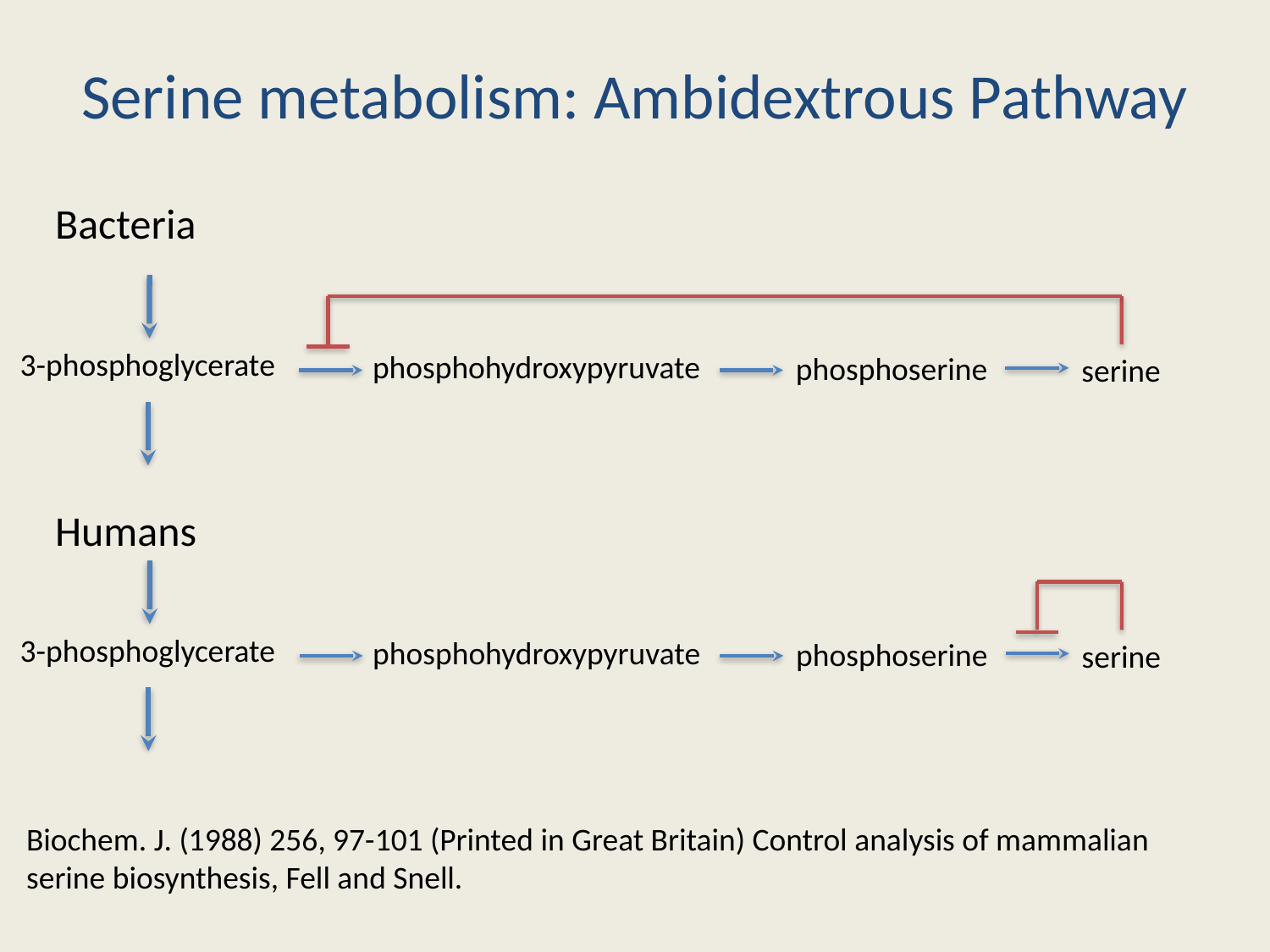

# Serine metabolism: Ambidextrous Pathway
Bacteria
 3-phosphoglycerate
phosphohydroxypyruvate
phosphoserine
serine
Humans
 3-phosphoglycerate
phosphohydroxypyruvate
phosphoserine
serine
Biochem. J. (1988) 256, 97-101 (Printed in Great Britain) Control analysis of mammalian serine biosynthesis, Fell and Snell.